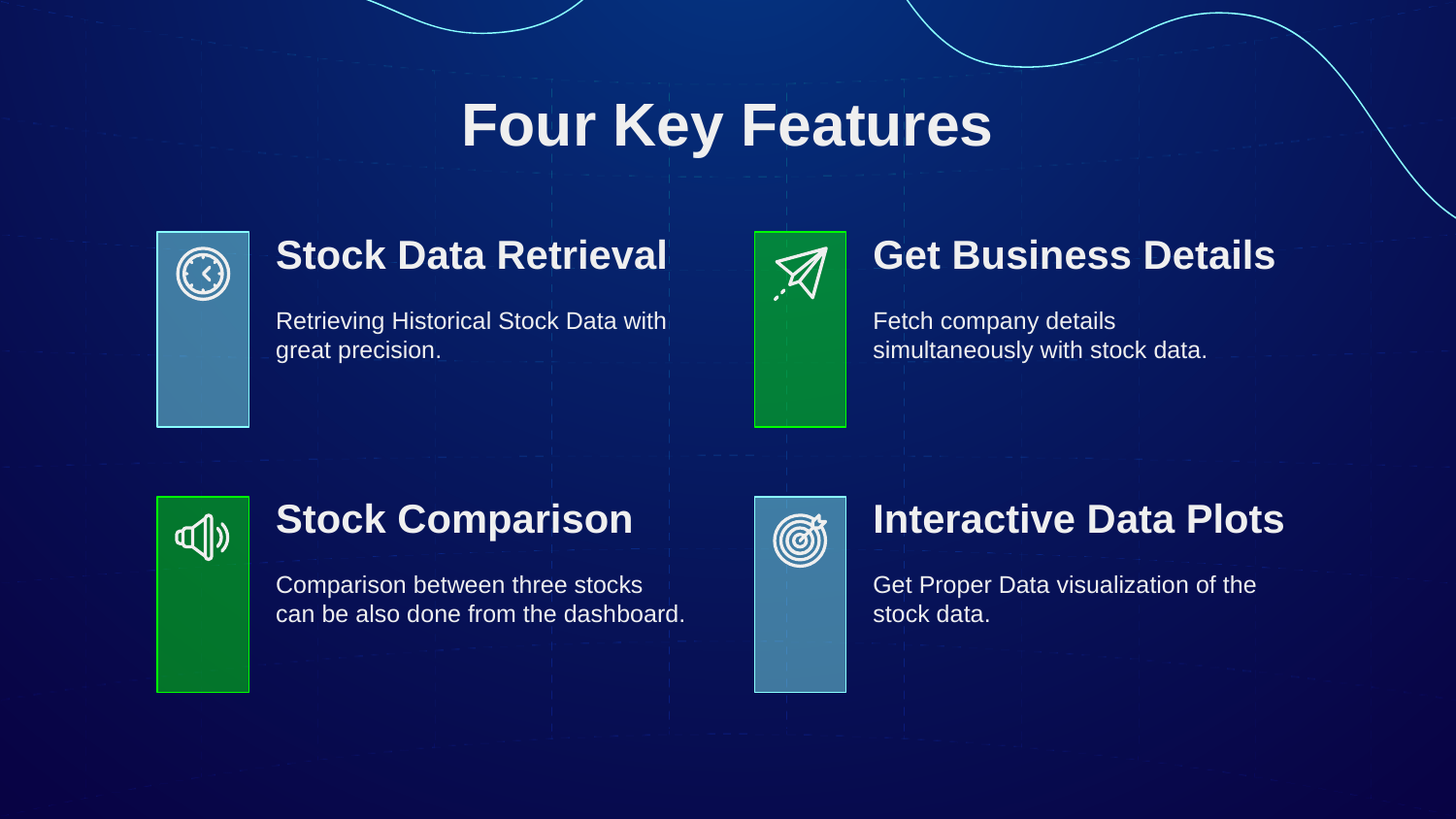

# Four Key Features

Stock Data Retrieval

Get Business Details

Retrieving Historical Stock Data with great precision.
Fetch company details simultaneously with stock data.
Stock Comparison
Interactive Data Plots

Comparison between three stocks can be also done from the dashboard.
Get Proper Data visualization of the stock data.